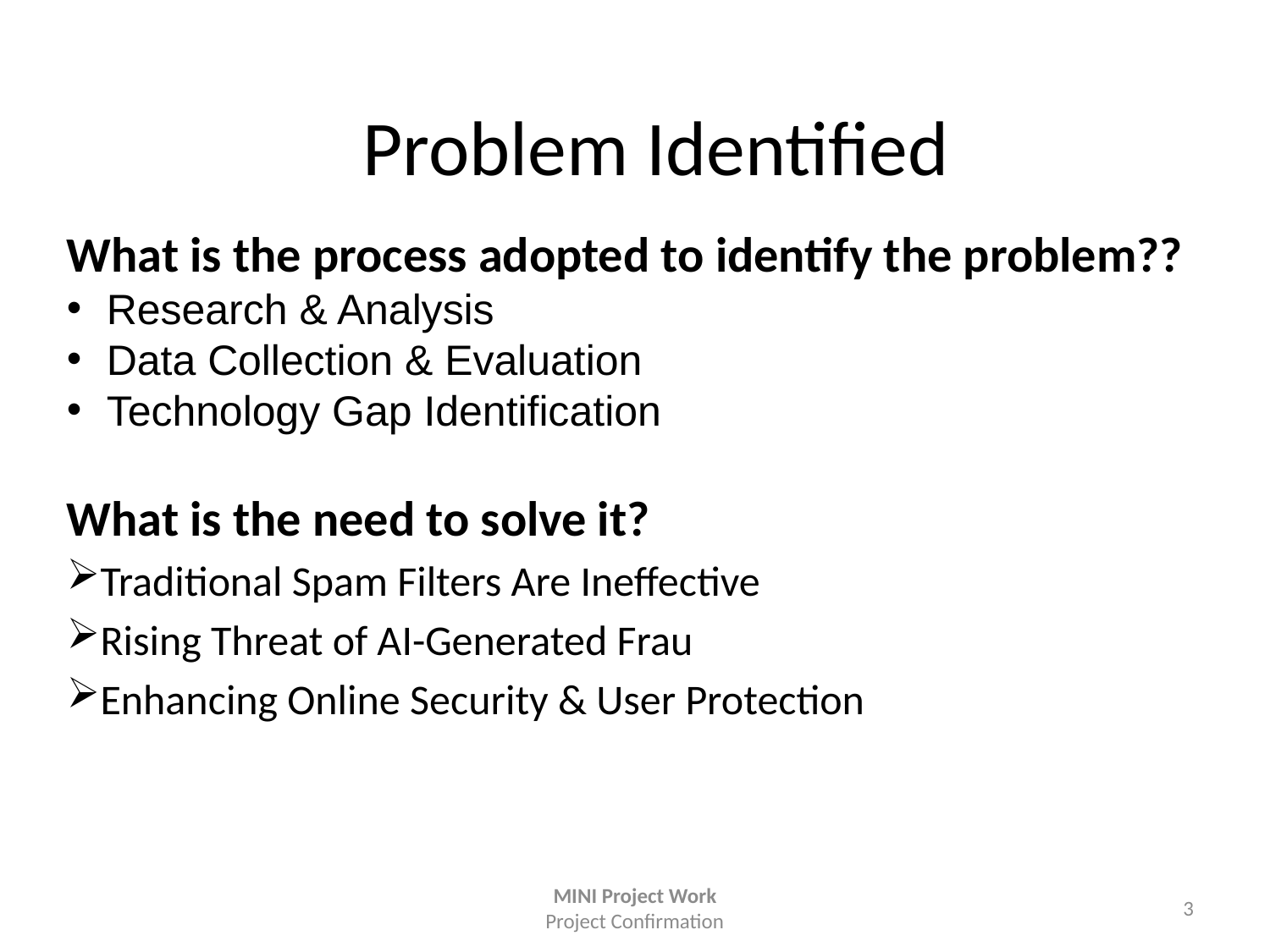

# Problem Identified
What is the process adopted to identify the problem??
Research & Analysis
Data Collection & Evaluation
Technology Gap Identification

What is the need to solve it?
Traditional Spam Filters Are Ineffective
Rising Threat of AI-Generated Frau
Enhancing Online Security & User Protection

MINI Project Work
Project Confirmation
3